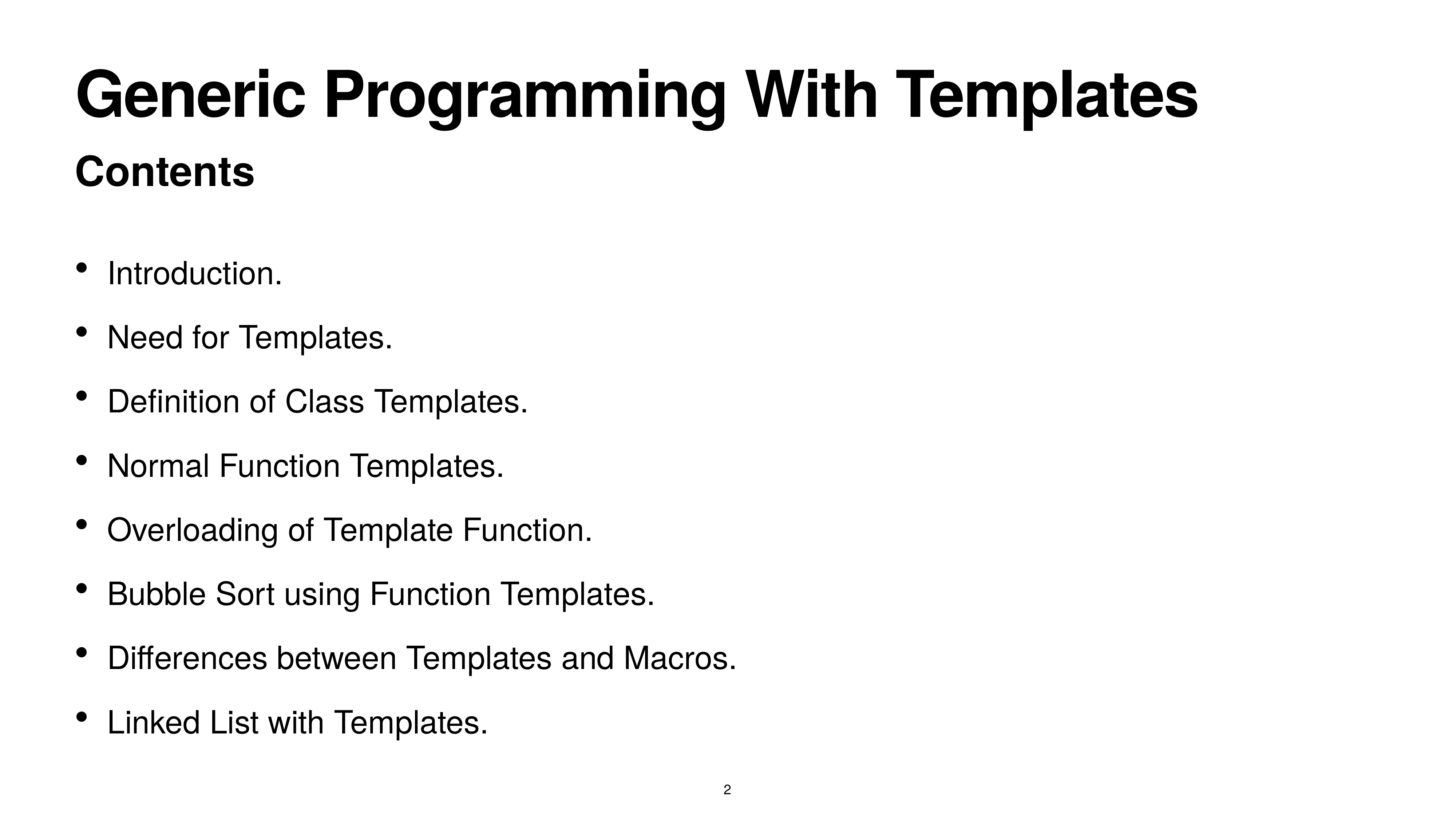

# Generic Programming With Templates
Contents
Introduction.
Need for Templates.
Definition of Class Templates.
Normal Function Templates.
Overloading of Template Function.
Bubble Sort using Function Templates.
Differences between Templates and Macros.
Linked List with Templates.
2